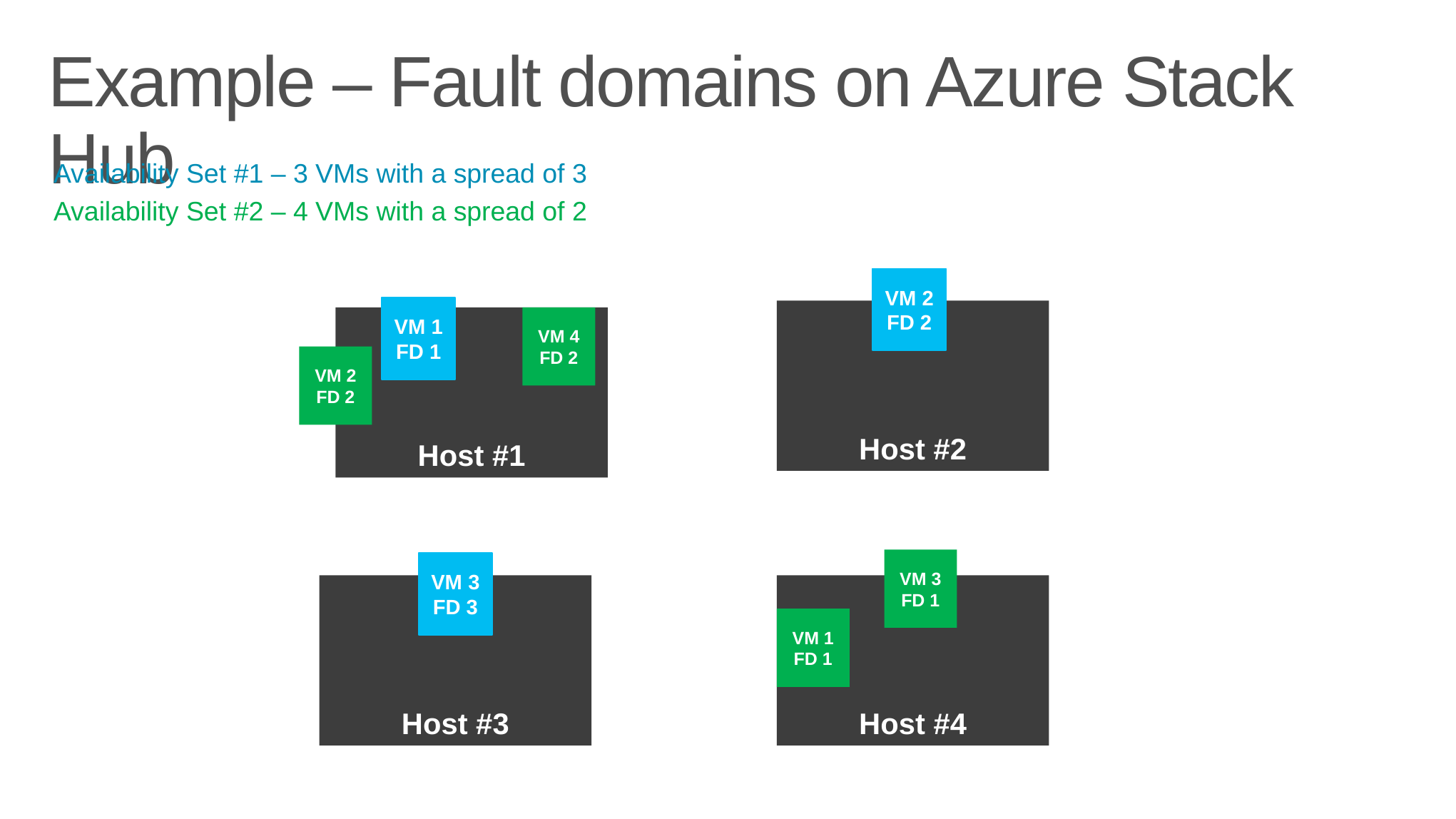

# Example – Fault domains on Azure Stack Hub
Availability Set #1 – 3 VMs with a spread of 3
Availability Set #2 – 4 VMs with a spread of 2

VM 2
FD 2
VM 1
FD 1
Host #2
Host #1
VM 4
FD 2
VM 2
FD 2
VM 3
FD 1
VM 3
FD 3
Host #3
Host #4
VM 1
FD 1